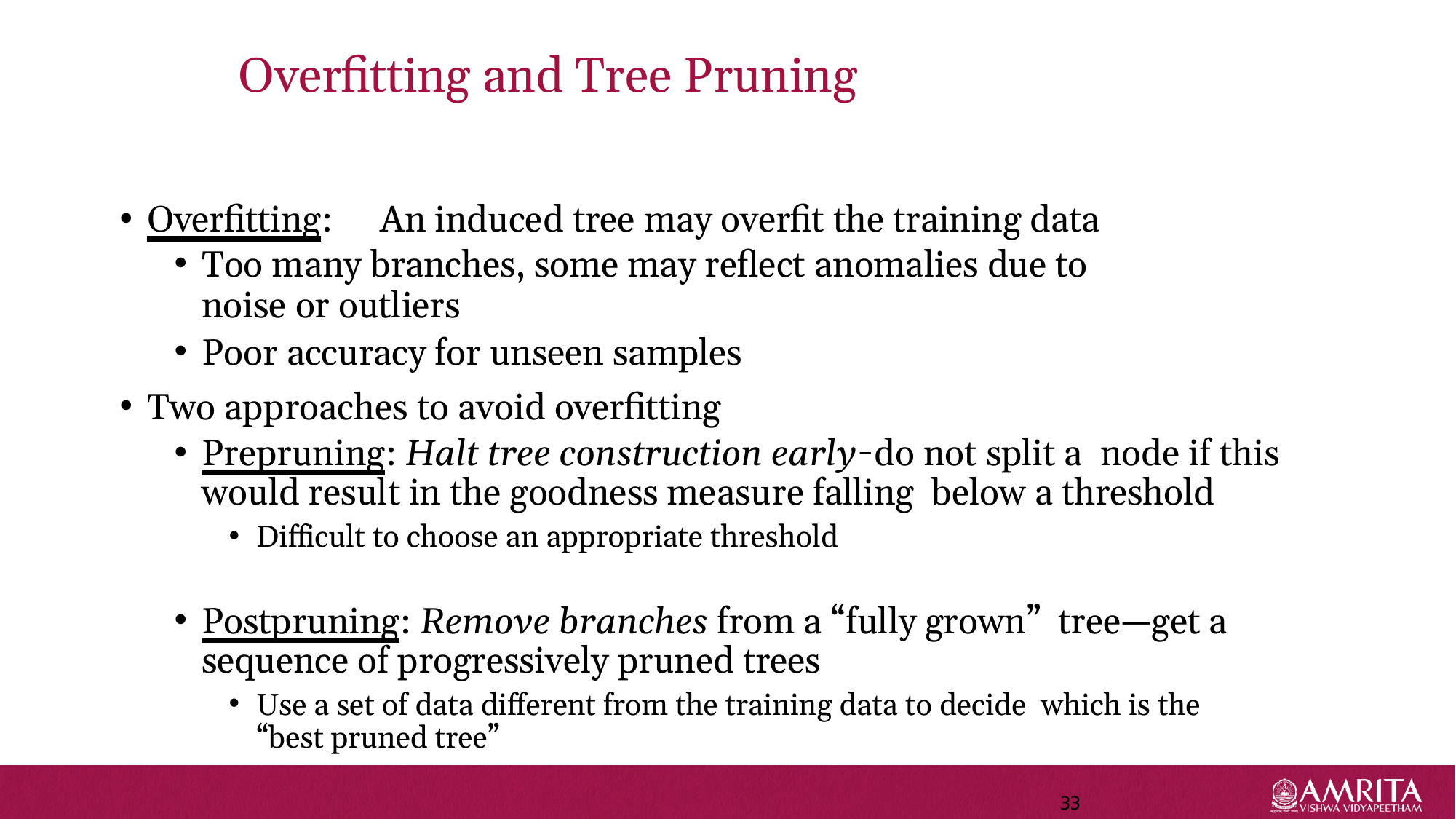

# Overfitting and Tree Pruning
Overfitting:	An induced tree may overfit the training data
Too many branches, some may reflect anomalies due to
noise or outliers
Poor accuracy for unseen samples
Two approaches to avoid overfitting
Prepruning: Halt tree construction early ̵ do not split a  node if this would result in the goodness measure falling  below a threshold
Difficult to choose an appropriate threshold

Postpruning: Remove branches from a “fully grown”  tree—get a sequence of progressively pruned trees
Use a set of data different from the training data to decide  which is the “best pruned tree”
33